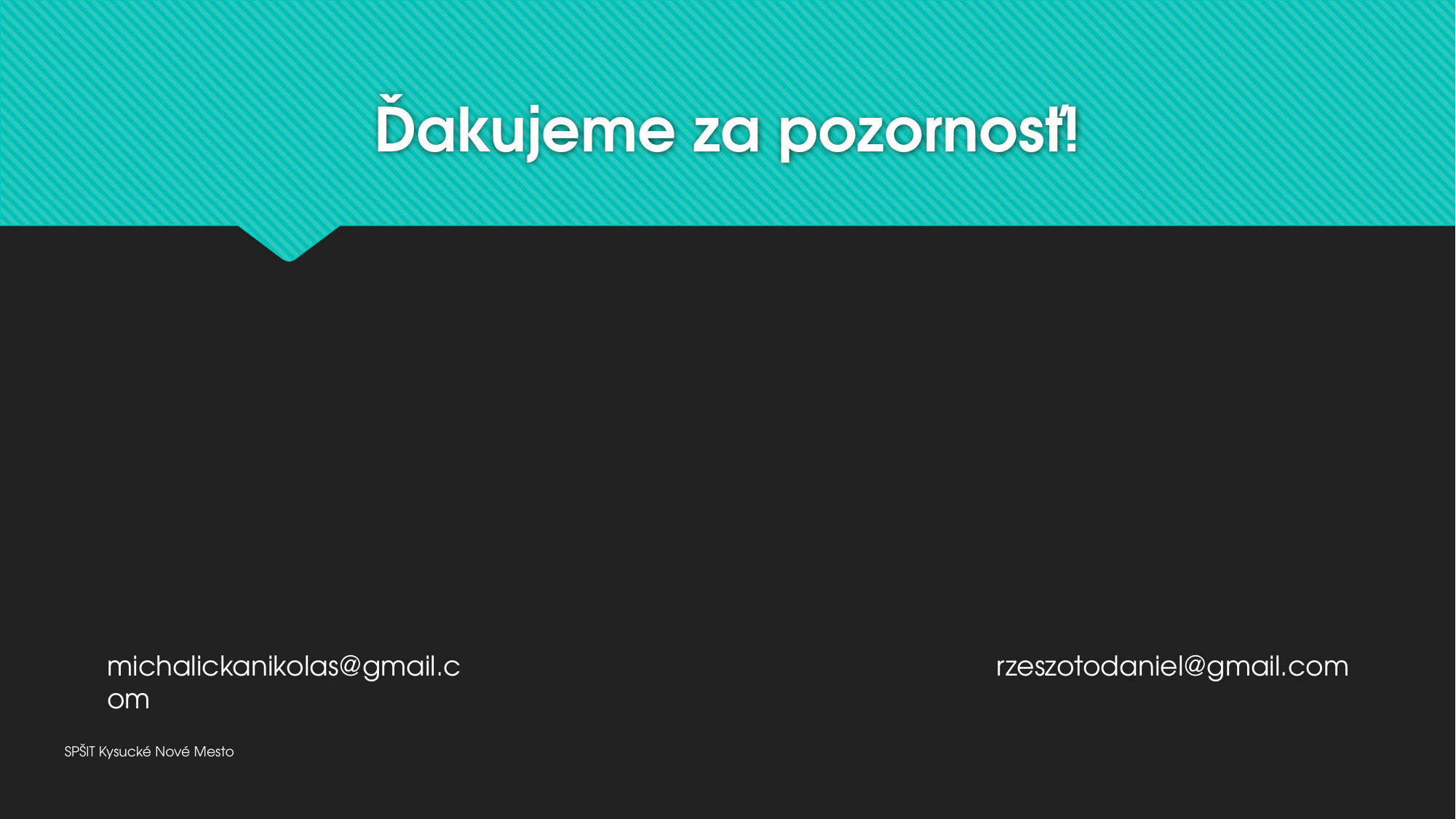

# Ďakujeme za pozornosť!
michalickanikolas@gmail.com
rzeszotodaniel@gmail.com
SPŠIT Kysucké Nové Mesto